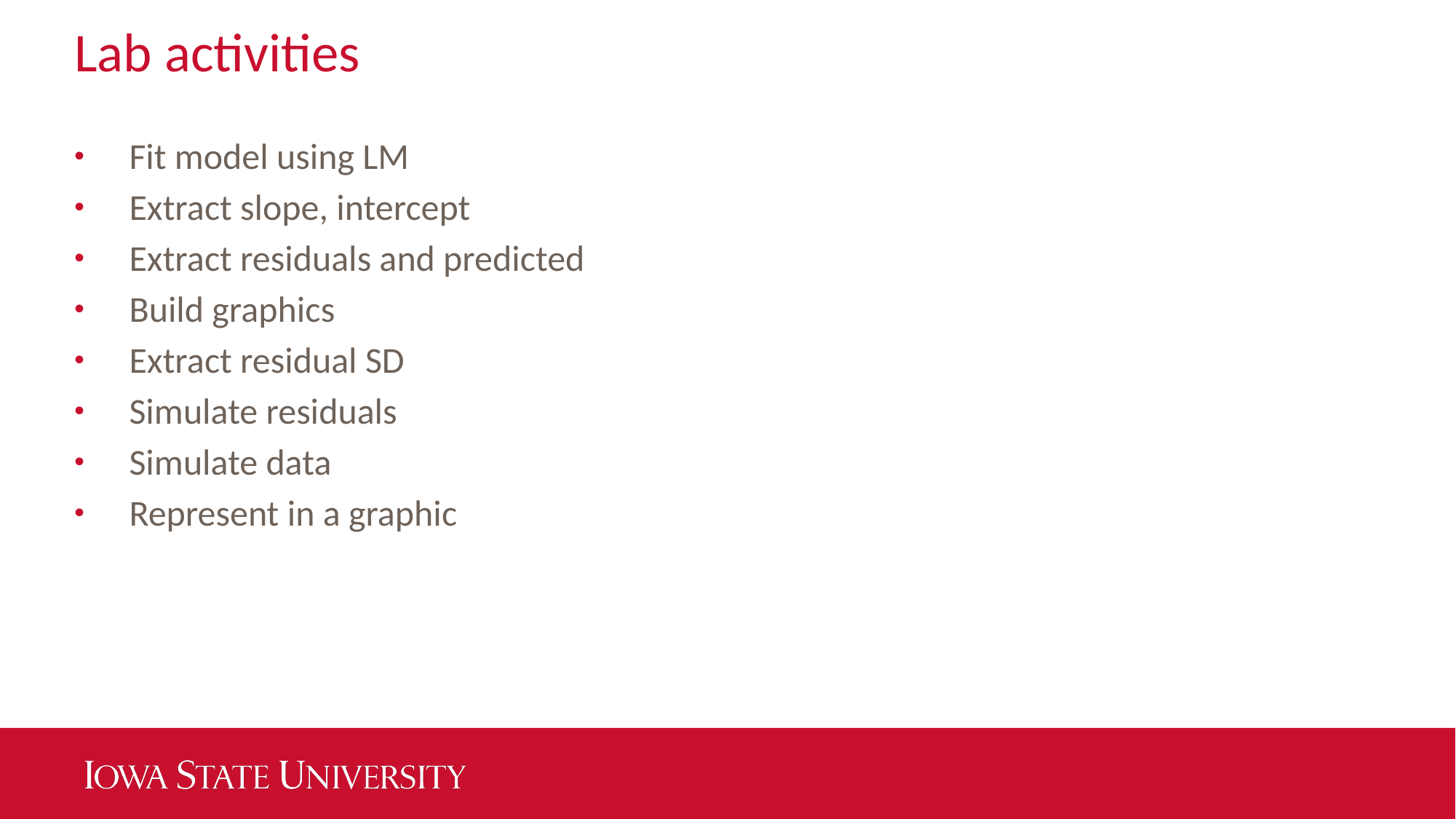

# Lab activities
Fit model using LM
Extract slope, intercept
Extract residuals and predicted
Build graphics
Extract residual SD
Simulate residuals
Simulate data
Represent in a graphic